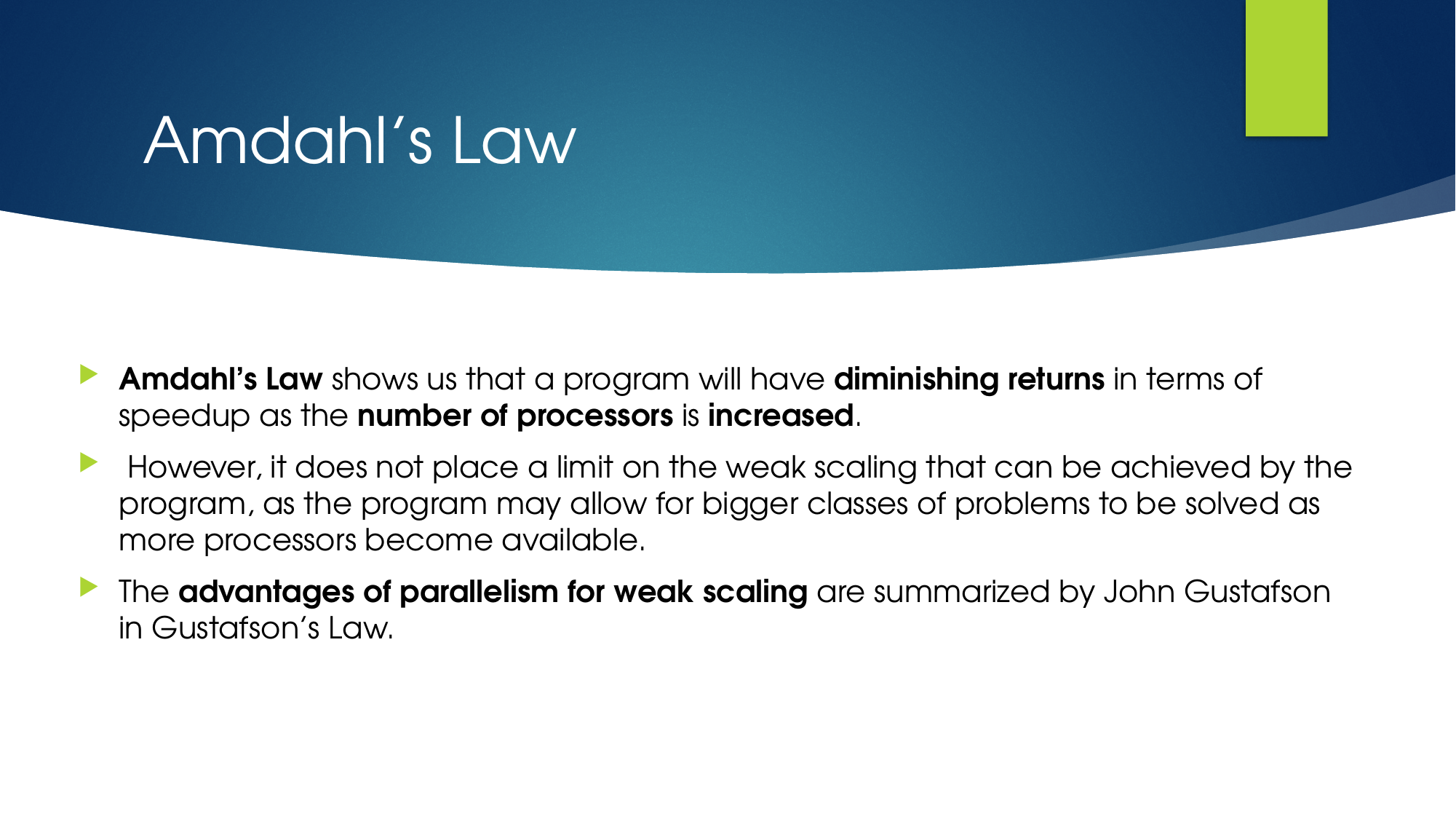

# Amdahl’s Law

Amdahl’s Law shows us that a program will have diminishing returns in terms of speedup as the number of processors is increased.
 However, it does not place a limit on the weak scaling that can be achieved by the program, as the program may allow for bigger classes of problems to be solved as more processors become available.
The advantages of parallelism for weak scaling are summarized by John Gustafson in Gustafson’s Law.